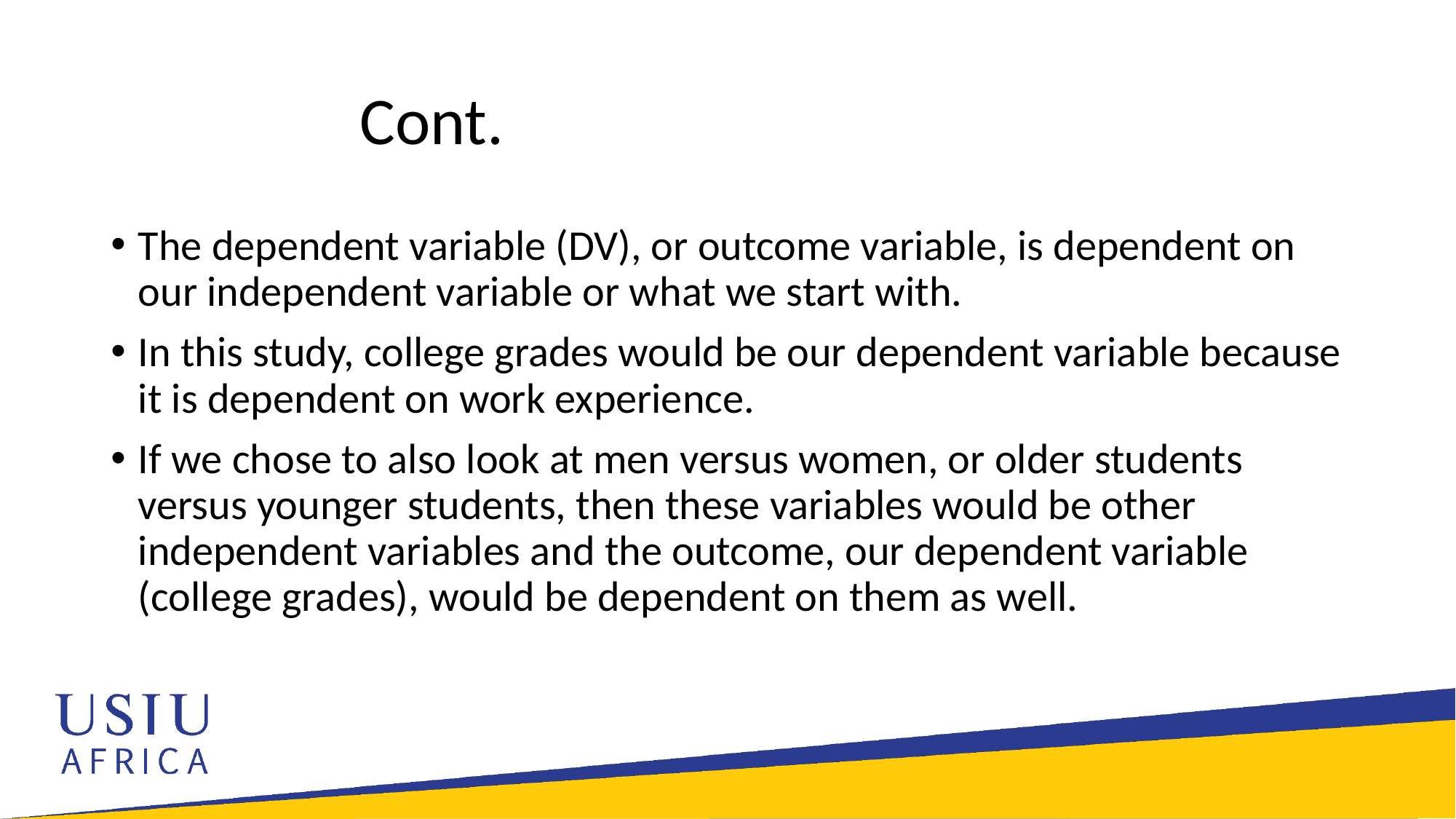

# Cont.
The dependent variable (DV), or outcome variable, is dependent on our independent variable or what we start with.
In this study, college grades would be our dependent variable because it is dependent on work experience.
If we chose to also look at men versus women, or older students versus younger students, then these variables would be other independent variables and the outcome, our dependent variable (college grades), would be dependent on them as well.